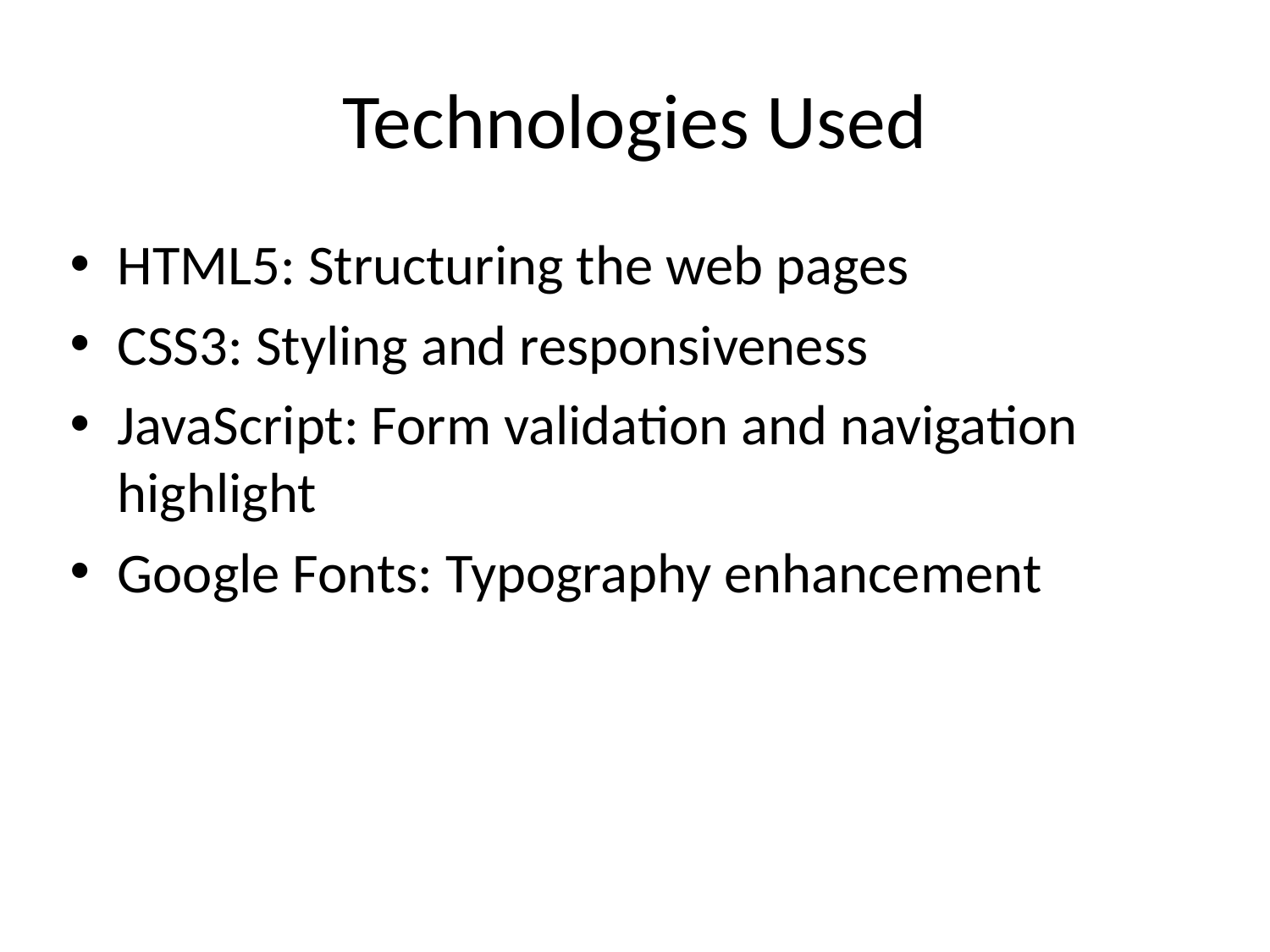

# Technologies Used
HTML5: Structuring the web pages
CSS3: Styling and responsiveness
JavaScript: Form validation and navigation highlight
Google Fonts: Typography enhancement